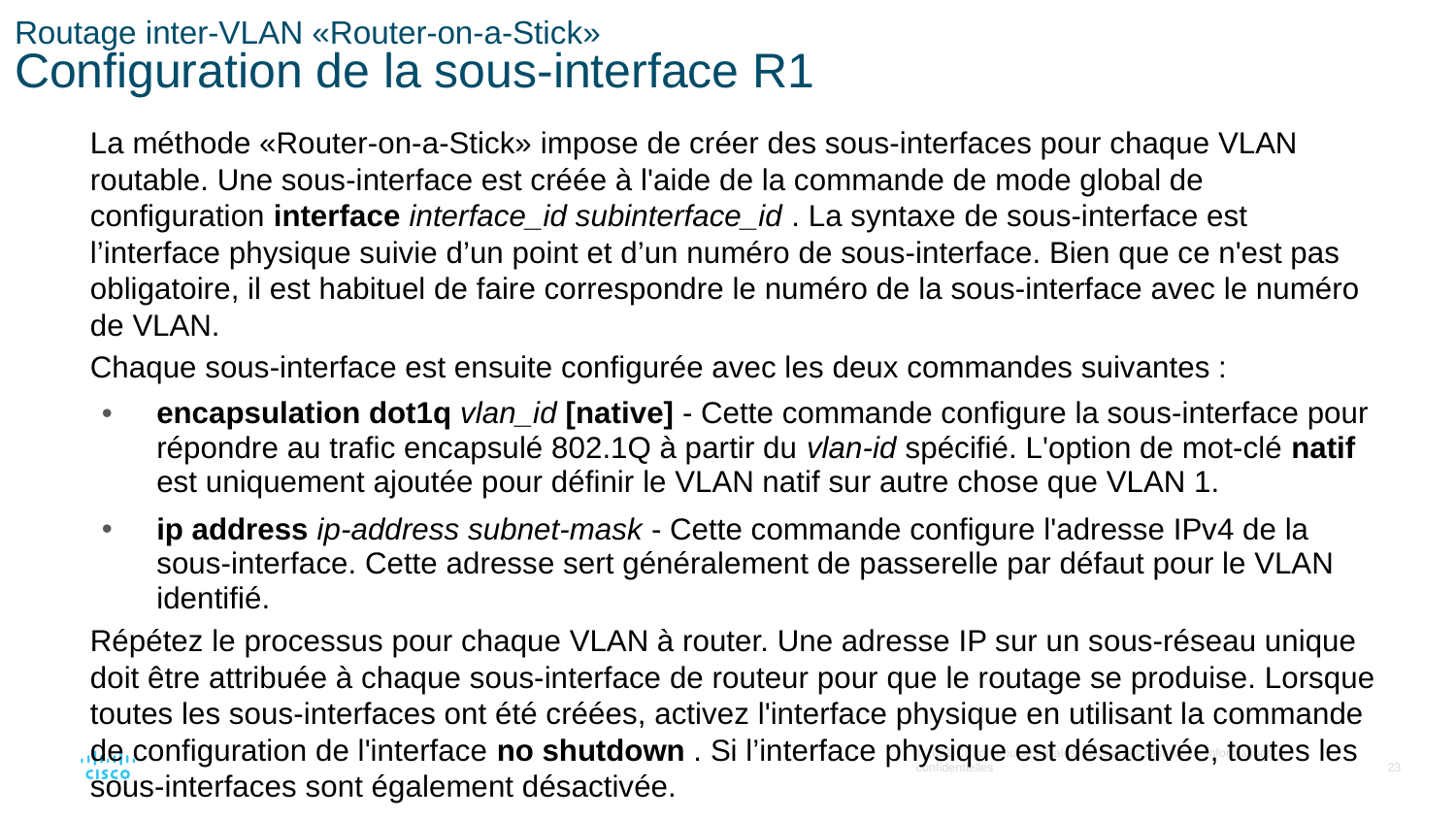

# Routage inter-VLAN «Router-on-a-Stick» Configuration de la sous-interface R1
La méthode «Router-on-a-Stick» impose de créer des sous-interfaces pour chaque VLAN routable. Une sous-interface est créée à l'aide de la commande de mode global de configuration interface interface_id subinterface_id . La syntaxe de sous-interface est l’interface physique suivie d’un point et d’un numéro de sous-interface. Bien que ce n'est pas obligatoire, il est habituel de faire correspondre le numéro de la sous-interface avec le numéro de VLAN.
Chaque sous-interface est ensuite configurée avec les deux commandes suivantes :
encapsulation dot1q vlan_id [native] - Cette commande configure la sous-interface pour répondre au trafic encapsulé 802.1Q à partir du vlan-id spécifié. L'option de mot-clé natif est uniquement ajoutée pour définir le VLAN natif sur autre chose que VLAN 1.
ip address ip-address subnet-mask - Cette commande configure l'adresse IPv4 de la sous-interface. Cette adresse sert généralement de passerelle par défaut pour le VLAN identifié.
Répétez le processus pour chaque VLAN à router. Une adresse IP sur un sous-réseau unique doit être attribuée à chaque sous-interface de routeur pour que le routage se produise. Lorsque toutes les sous-interfaces ont été créées, activez l'interface physique en utilisant la commande de configuration de l'interface no shutdown . Si l’interface physique est désactivée, toutes les sous-interfaces sont également désactivée.